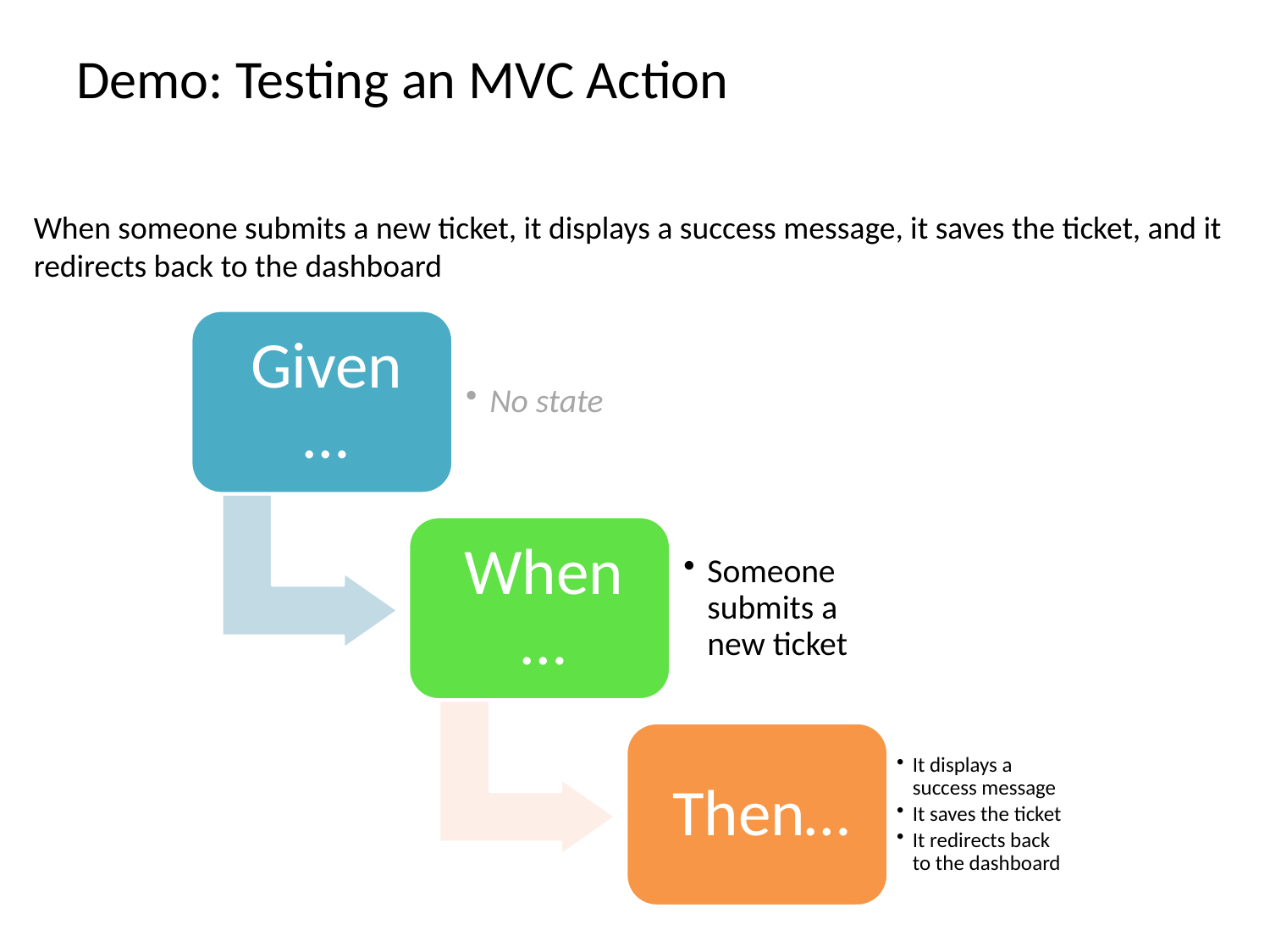

# Demo: Testing an MVC Action
When someone submits a new ticket, it displays a success message, it saves the ticket, and it redirects back to the dashboard
Given…
No state
When…
Someone submits a new ticket
Then…
It displays a success message
It saves the ticket
It redirects back to the dashboard